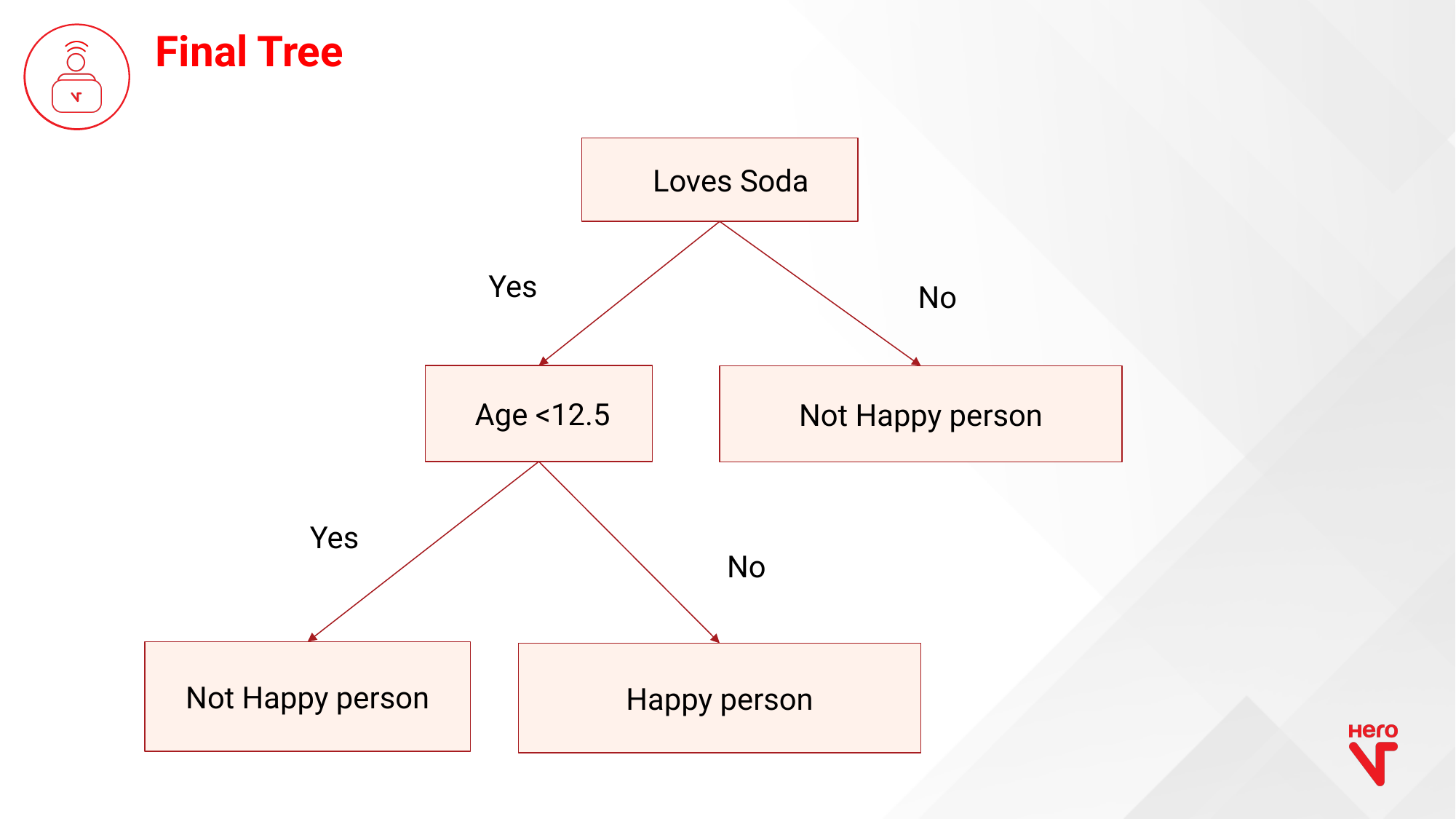

Final Tree
    Loves Soda
Yes
No
 Age <12.5
Not Happy person
Yes
No
Not Happy person
Happy person